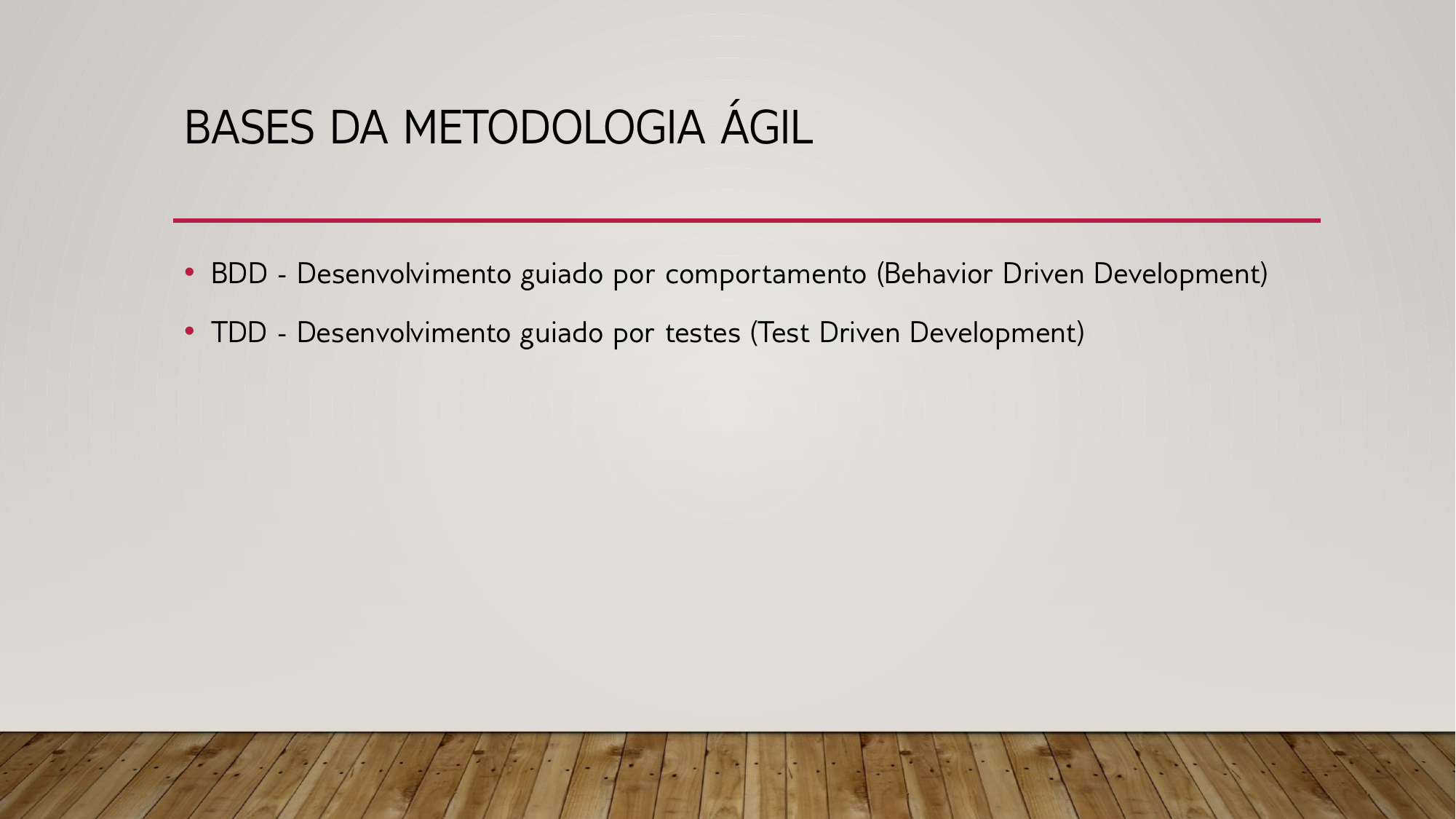

# Bases da metodologia ágil
BDD - Desenvolvimento guiado por comportamento (Behavior Driven Development)
TDD - Desenvolvimento guiado por testes (Test Driven Development)